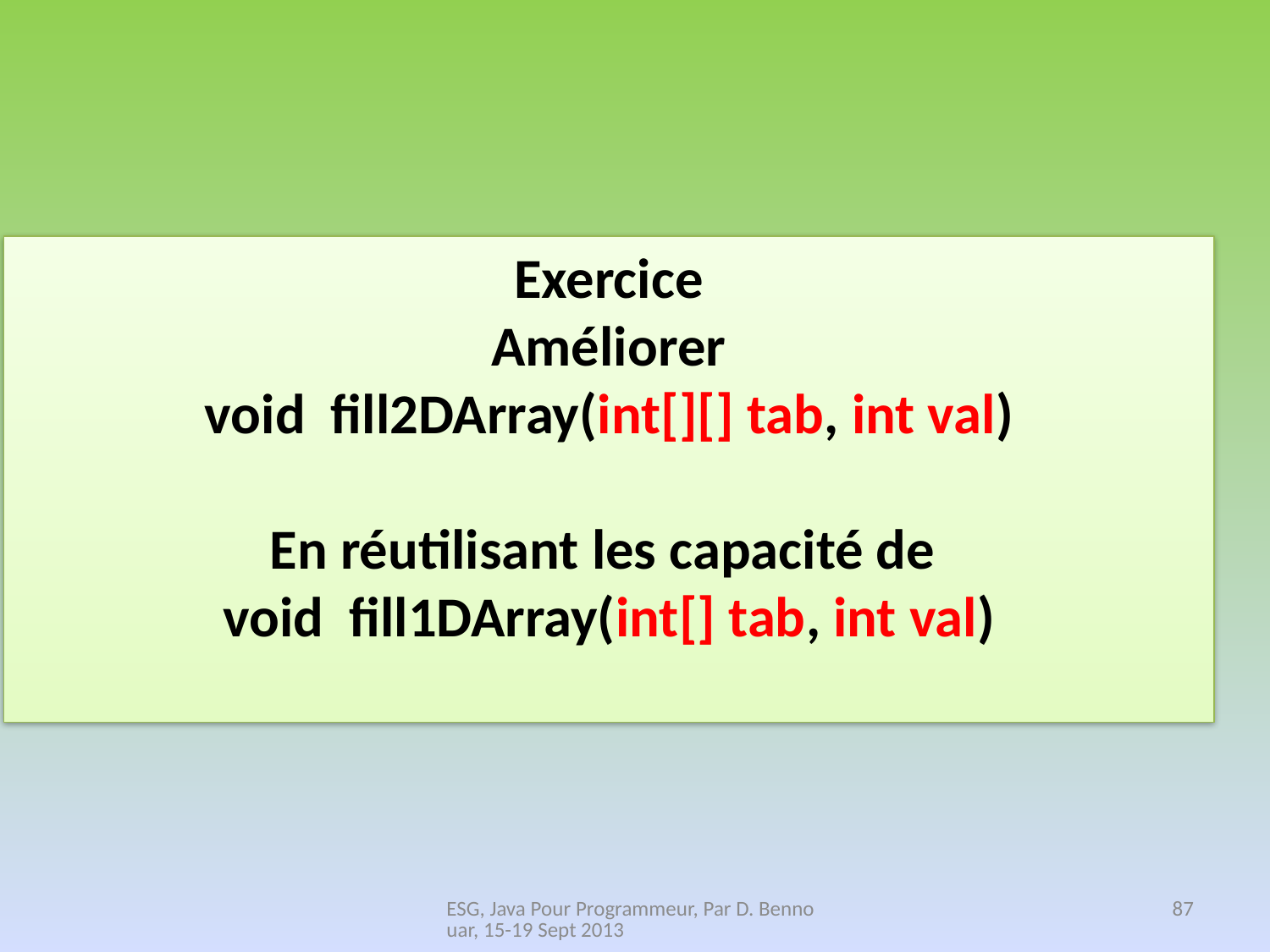

Exercice
Améliorer
void  fill2DArray(int[][] tab, int val)

En réutilisant les capacité de
void  fill1DArray(int[] tab, int val)

ESG, Java Pour Programmeur, Par D. Bennouar, 15-19 Sept 2013
87